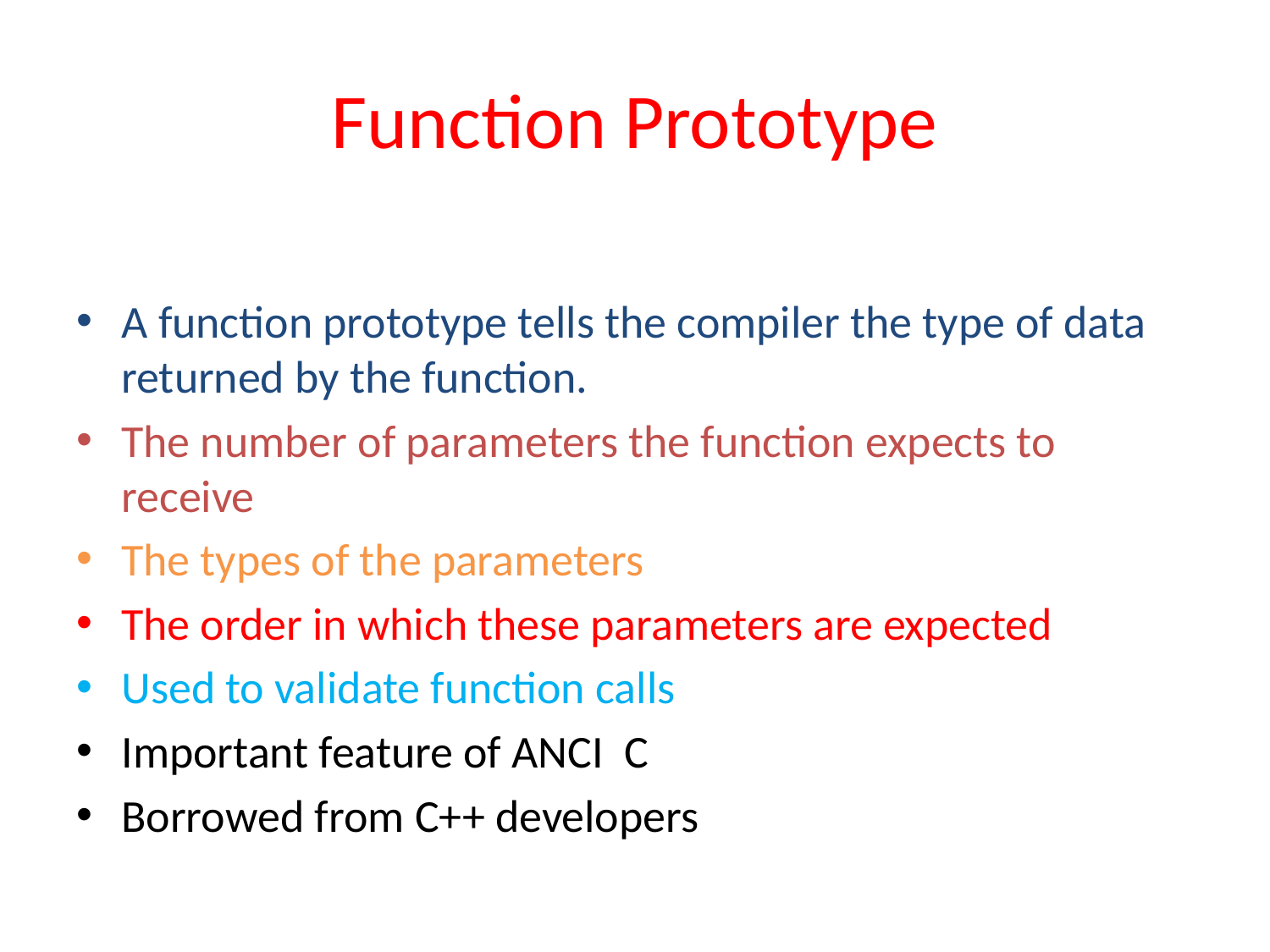

# Function Prototype

A function prototype tells the compiler the type of data returned by the function.
The number of parameters the function expects to receive
The types of the parameters
The order in which these parameters are expected
Used to validate function calls
Important feature of ANCI  C
Borrowed from C++ developers